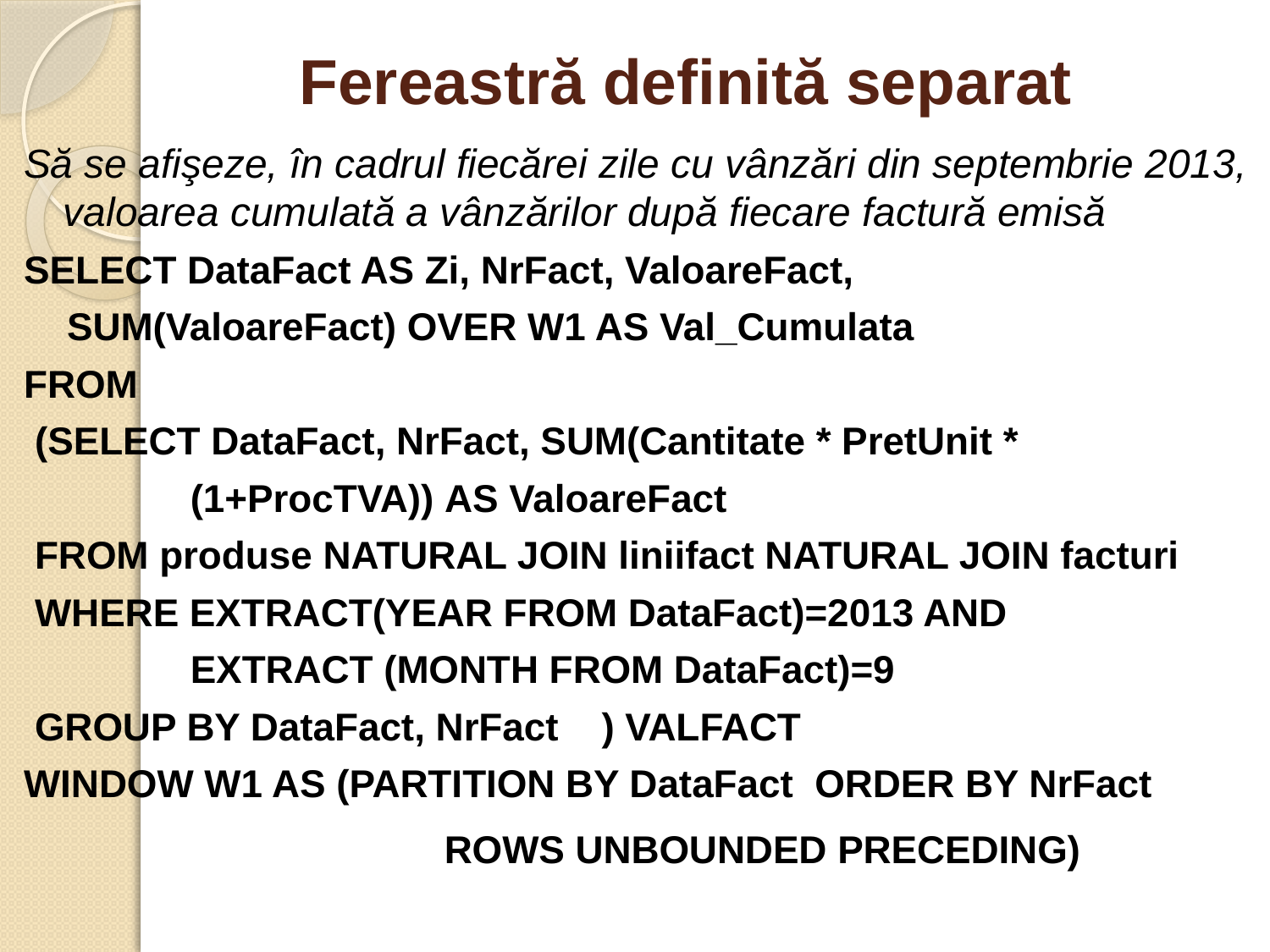

# Fereastră definită separat
Să se afişeze, în cadrul fiecărei zile cu vânzări din septembrie 2013, valoarea cumulată a vânzărilor după fiecare factură emisă
SELECT DataFact AS Zi, NrFact, ValoareFact,
    SUM(ValoareFact) OVER W1 AS Val_Cumulata
FROM
 (SELECT DataFact, NrFact, SUM(Cantitate * PretUnit *
		(1+ProcTVA)) AS ValoareFact
 FROM produse NATURAL JOIN liniifact NATURAL JOIN facturi
 WHERE EXTRACT(YEAR FROM DataFact)=2013 AND
		EXTRACT (MONTH FROM DataFact)=9
 GROUP BY DataFact, NrFact    ) VALFACT
WINDOW W1 AS (PARTITION BY DataFact  ORDER BY NrFact
 				ROWS UNBOUNDED PRECEDING)